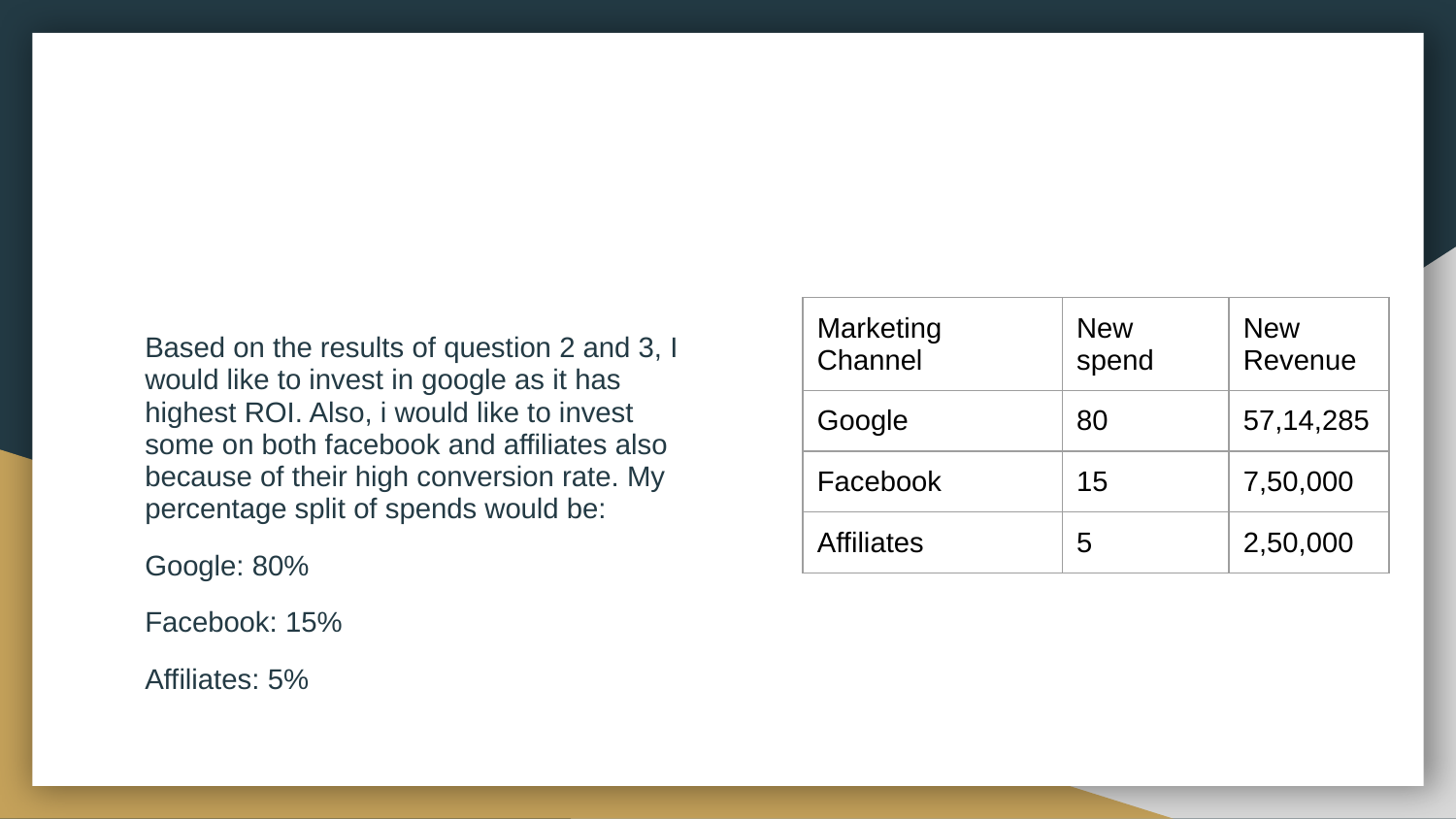

#
| Marketing Channel | New spend | New Revenue |
| --- | --- | --- |
| Google | 80 | 57,14,285 |
| Facebook | 15 | 7,50,000 |
| Affiliates | 5 | 2,50,000 |
Based on the results of question 2 and 3, I would like to invest in google as it has highest ROI. Also, i would like to invest some on both facebook and affiliates also because of their high conversion rate. My percentage split of spends would be:
Google: 80%
Facebook: 15%
Affiliates: 5%